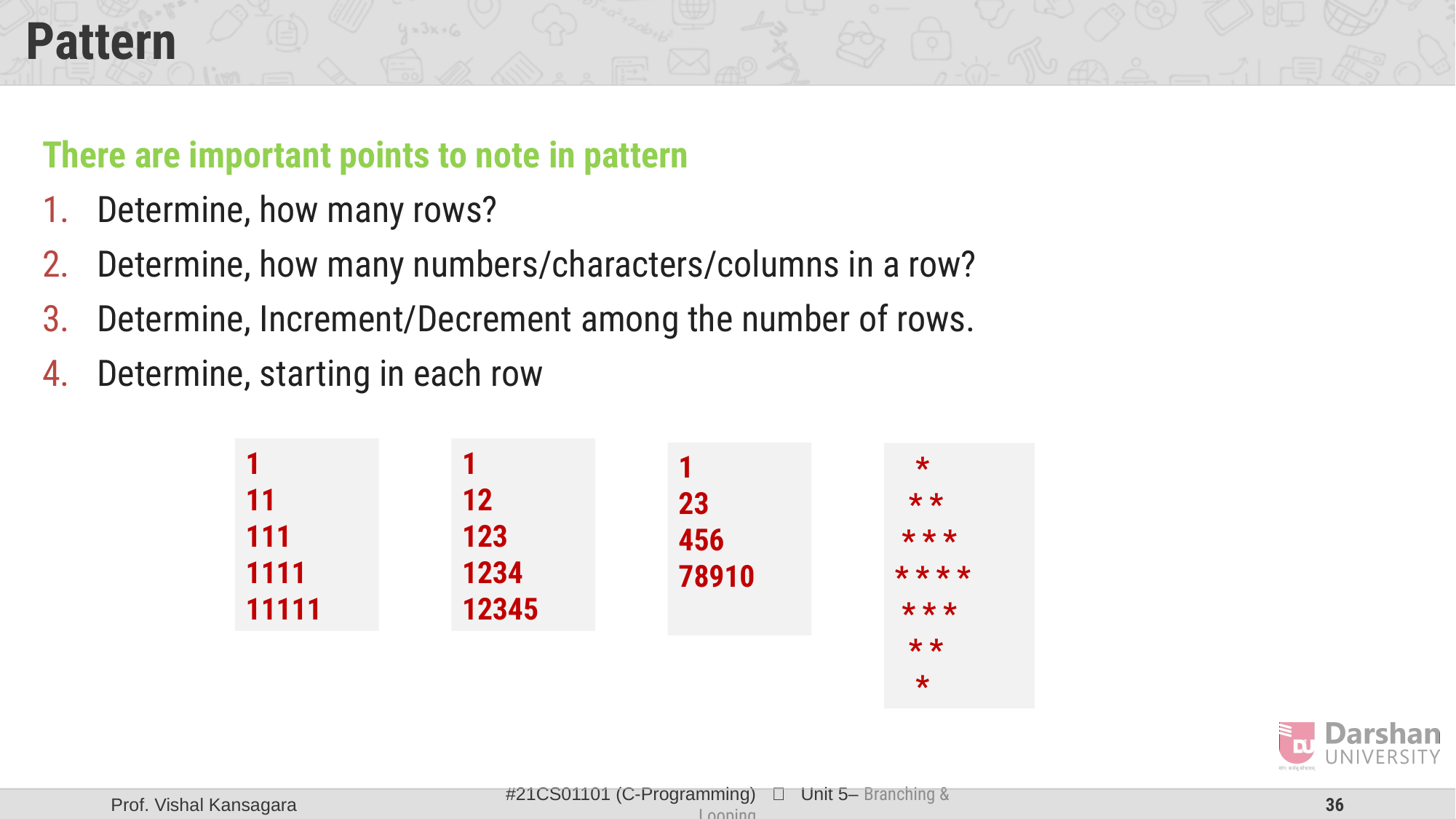

# Pattern
There are important points to note in pattern
Determine, how many rows?
Determine, how many numbers/characters/columns in a row?
Determine, Increment/Decrement among the number of rows.
Determine, starting in each row
1
11
111
1111
11111
1
12
123
1234
12345
1
23
456
78910

   *
  * *
 * * *
* * * *
 * * *
  * *
   *